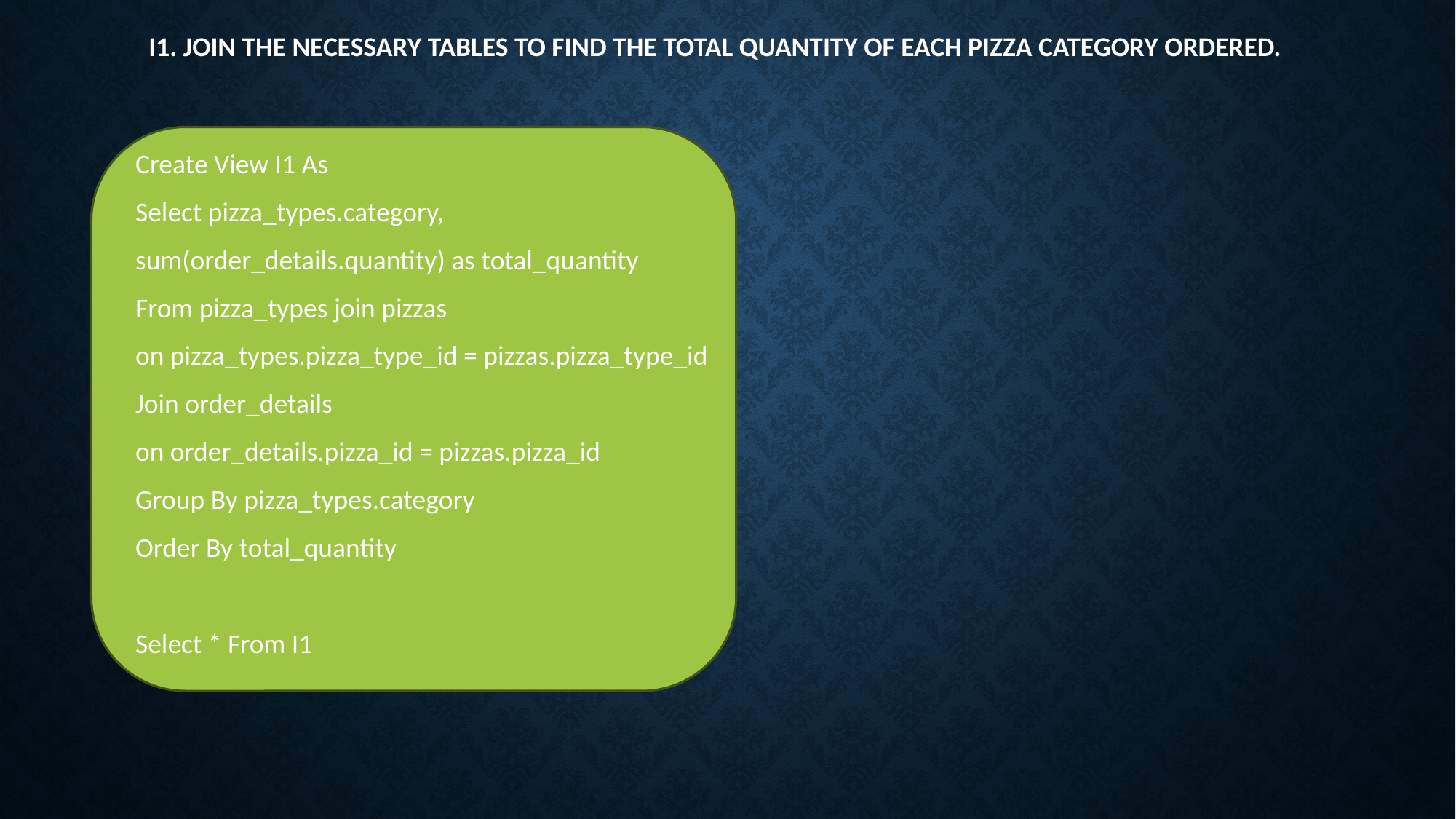

# I1. Join the necessary tables to find the total quantity of each pizza category ordered.

Create View I1 As
Select pizza_types.category,
sum(order_details.quantity) as total_quantity
From pizza_types join pizzas
on pizza_types.pizza_type_id = pizzas.pizza_type_id
Join order_details
on order_details.pizza_id = pizzas.pizza_id
Group By pizza_types.category
Order By total_quantity

Select * From I1